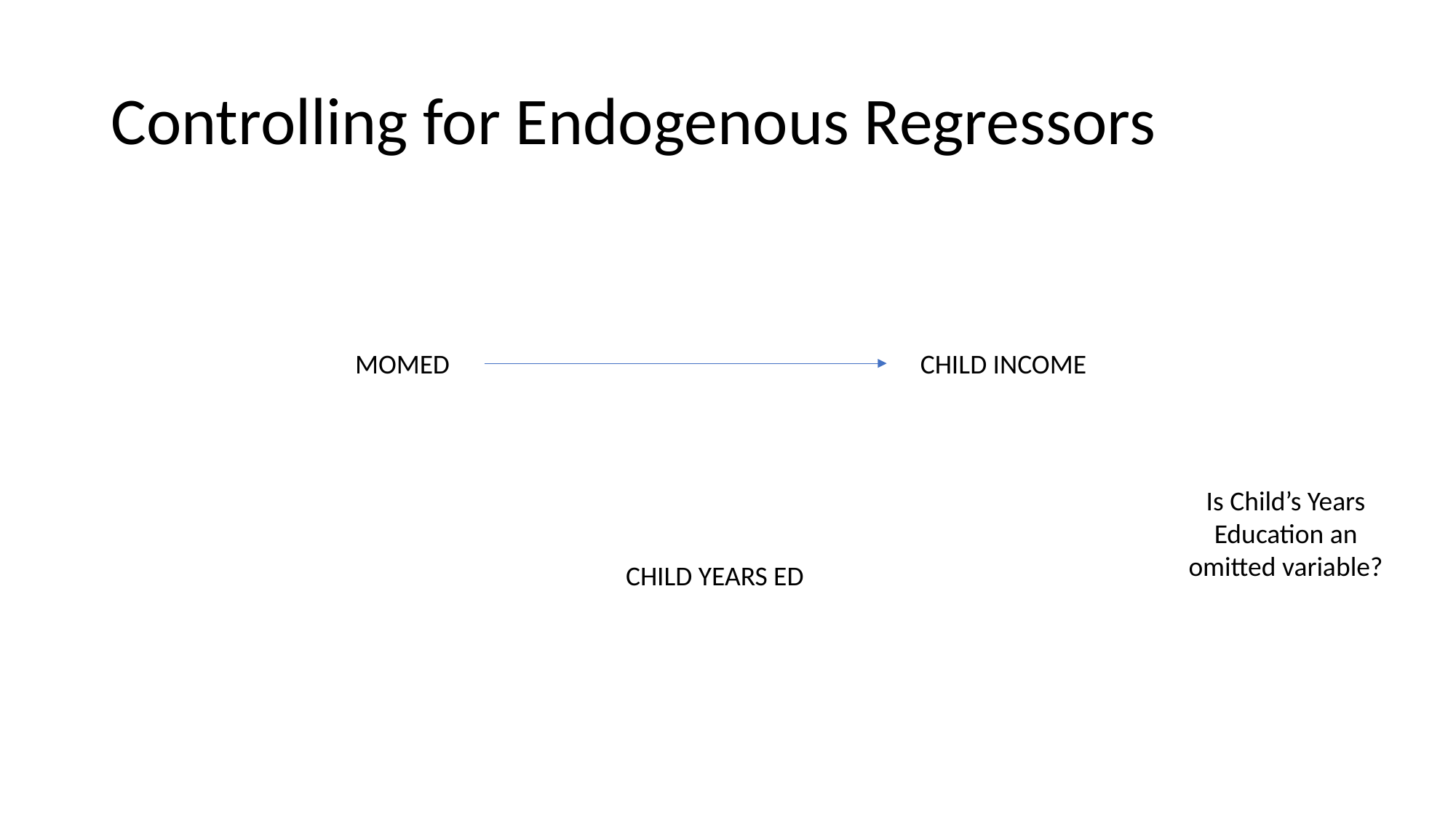

# Controlling for Endogenous Regressors

MOMED
CHILD INCOME
Is Child’s Years Education an omitted variable?
CHILD YEARS ED